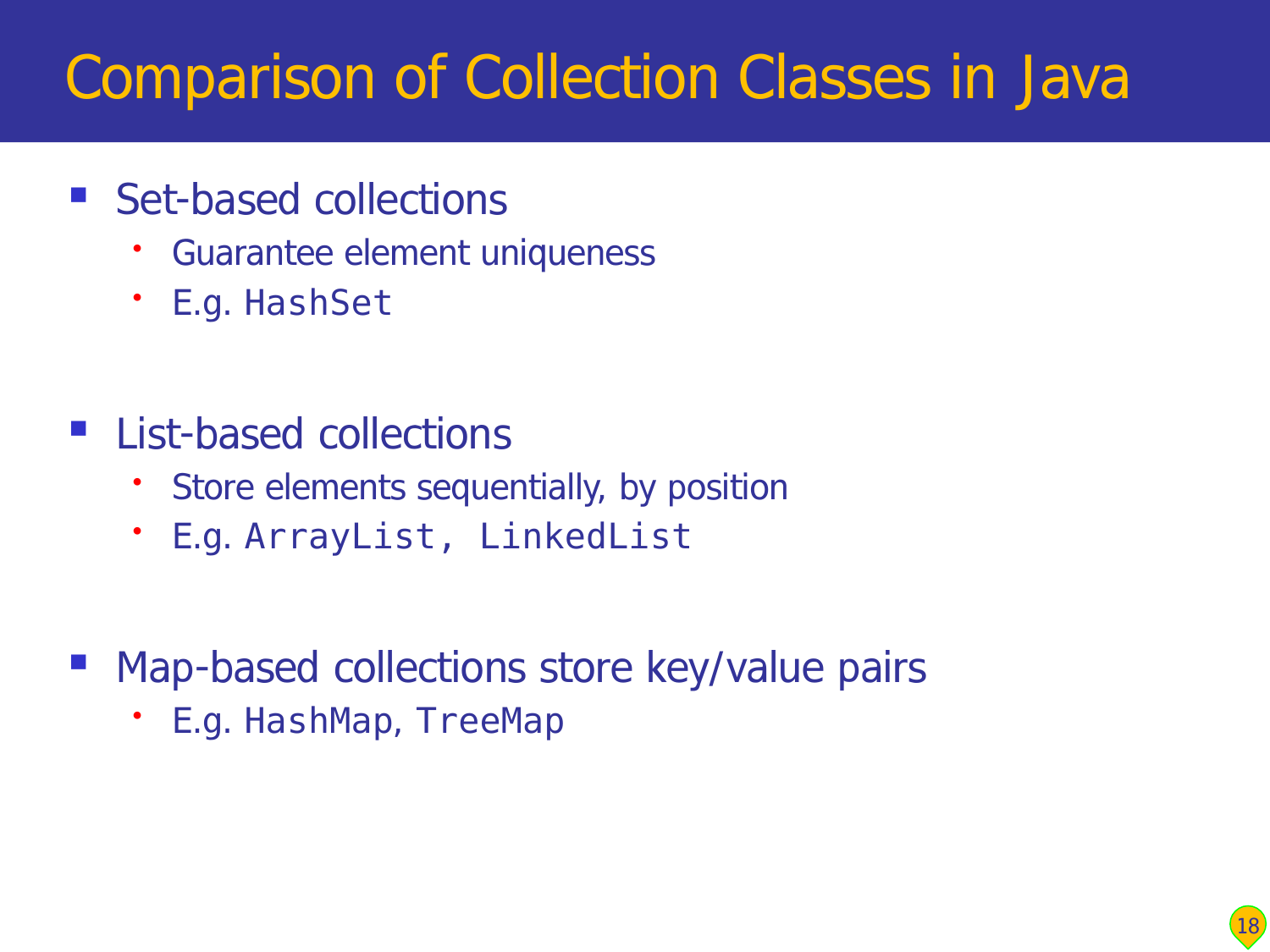

# Comparison of Collection Classes in Java
Set-based collections
Guarantee element uniqueness
E.g. HashSet

List-based collections
Store elements sequentially, by position
E.g. ArrayList, LinkedList

Map-based collections store key/value pairs
E.g. HashMap, TreeMap

18